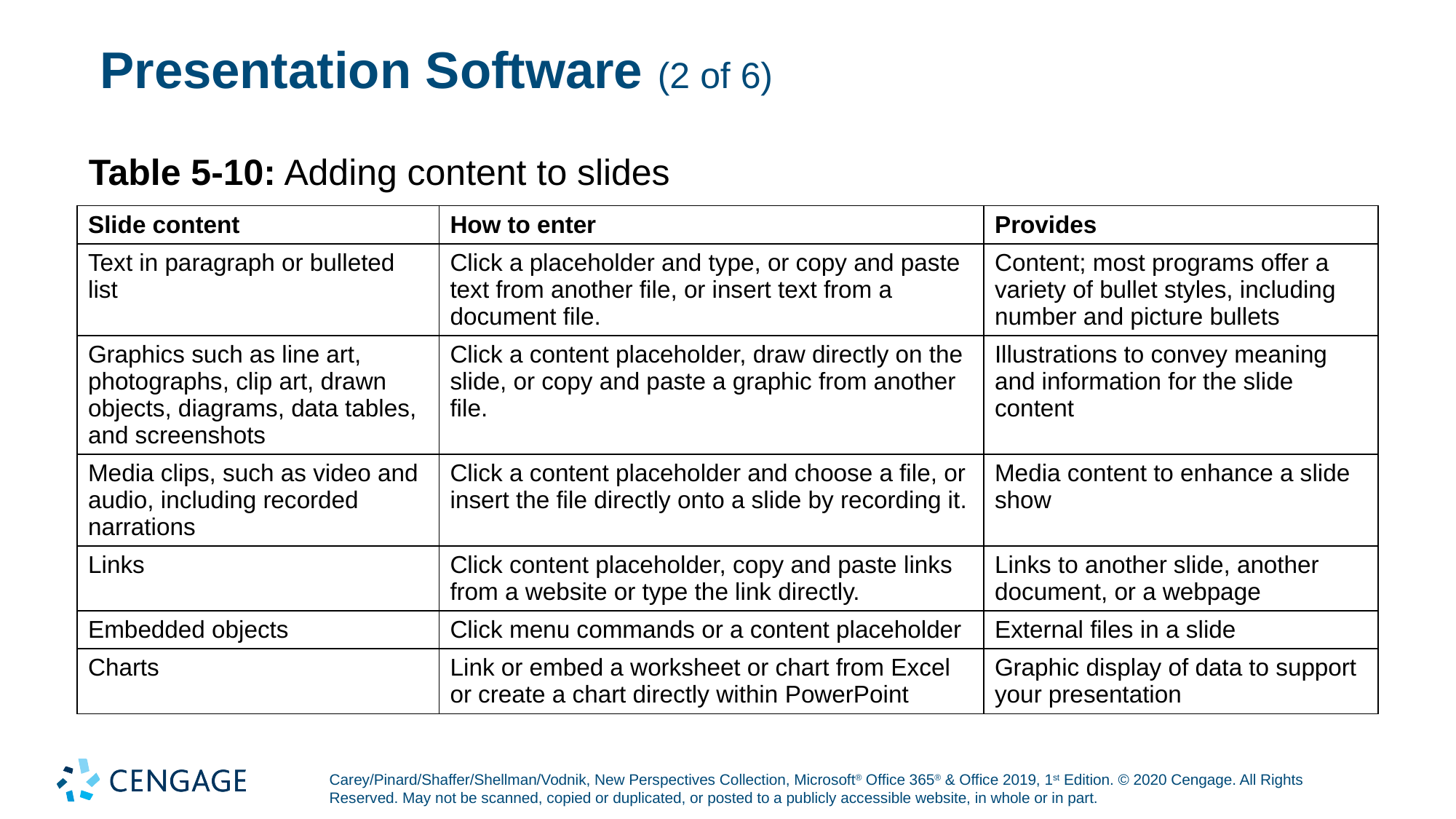

# Presentation Software (2 of 6)
Table 5-10: Adding content to slides
| Slide content | How to enter | Provides |
| --- | --- | --- |
| Text in paragraph or bulleted list | Click a placeholder and type, or copy and paste text from another file, or insert text from a document file. | Content; most programs offer a variety of bullet styles, including number and picture bullets |
| Graphics such as line art, photographs, clip art, drawn objects, diagrams, data tables, and screenshots | Click a content placeholder, draw directly on the slide, or copy and paste a graphic from another file. | Illustrations to convey meaning and information for the slide content |
| Media clips, such as video and audio, including recorded narrations | Click a content placeholder and choose a file, or insert the file directly onto a slide by recording it. | Media content to enhance a slide show |
| Links | Click content placeholder, copy and paste links from a website or type the link directly. | Links to another slide, another document, or a webpage |
| Embedded objects | Click menu commands or a content placeholder | External files in a slide |
| Charts | Link or embed a worksheet or chart from Excel or create a chart directly within PowerPoint | Graphic display of data to support your presentation |